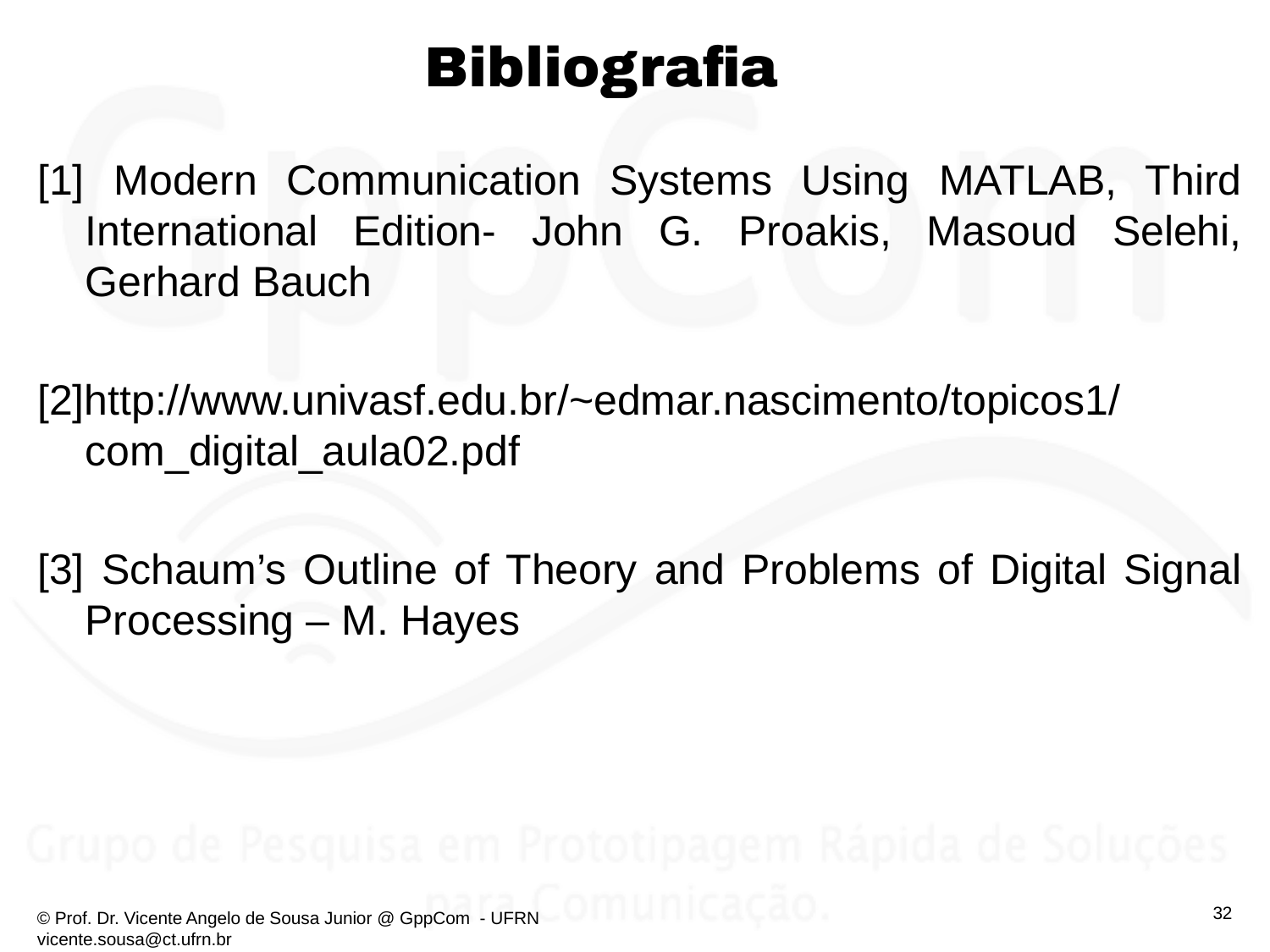

# Bibliografia
[1] Modern Communication Systems Using MATLAB, Third International Edition- John G. Proakis, Masoud Selehi, Gerhard Bauch

[2]http://www.univasf.edu.br/~edmar.nascimento/topicos1/com_digital_aula02.pdf

[3] Schaum’s Outline of Theory and Problems of Digital Signal Processing – M. Hayes

32